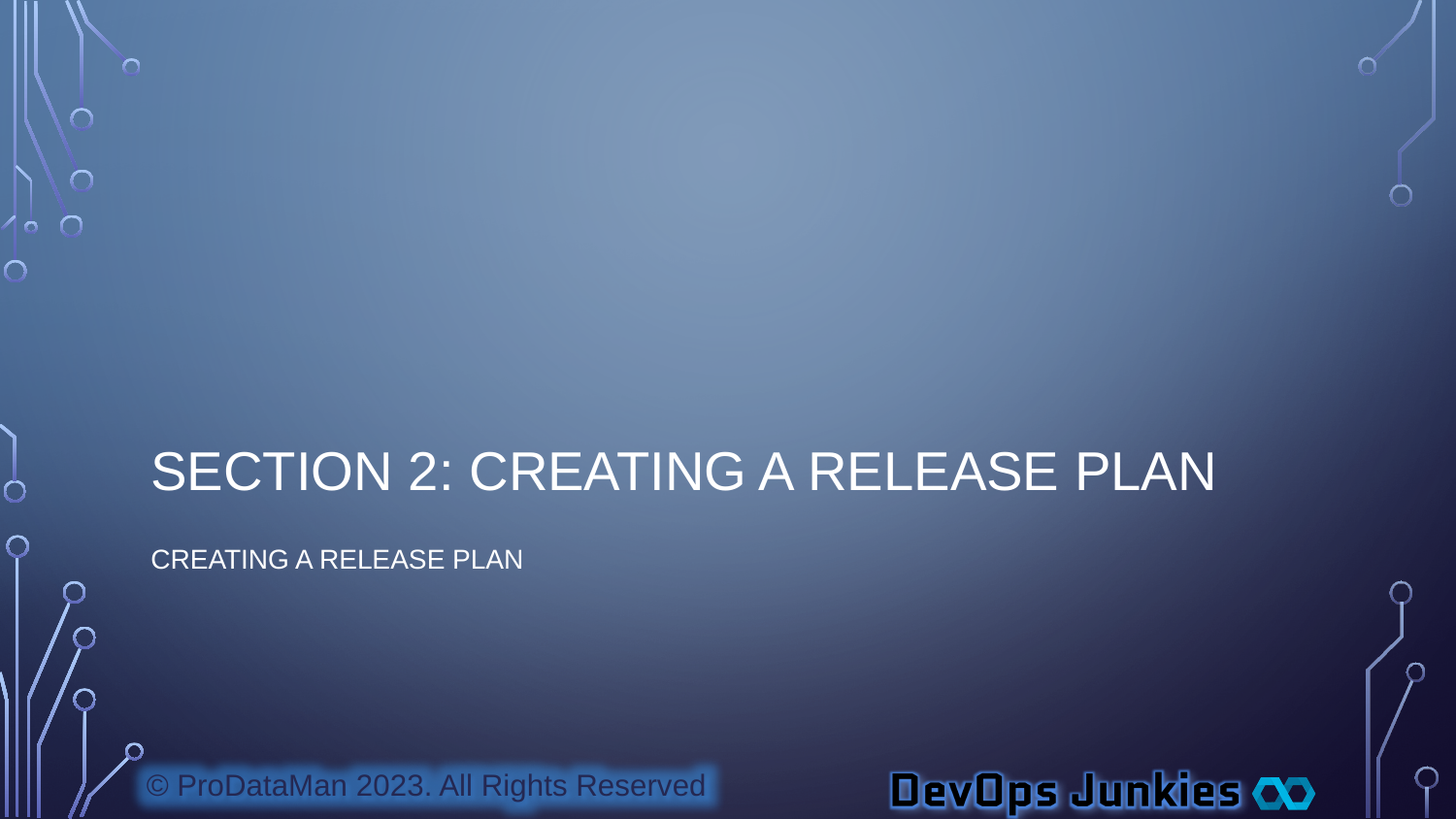

# Section 2: Creating a Release Plan
Creating a Release Plan